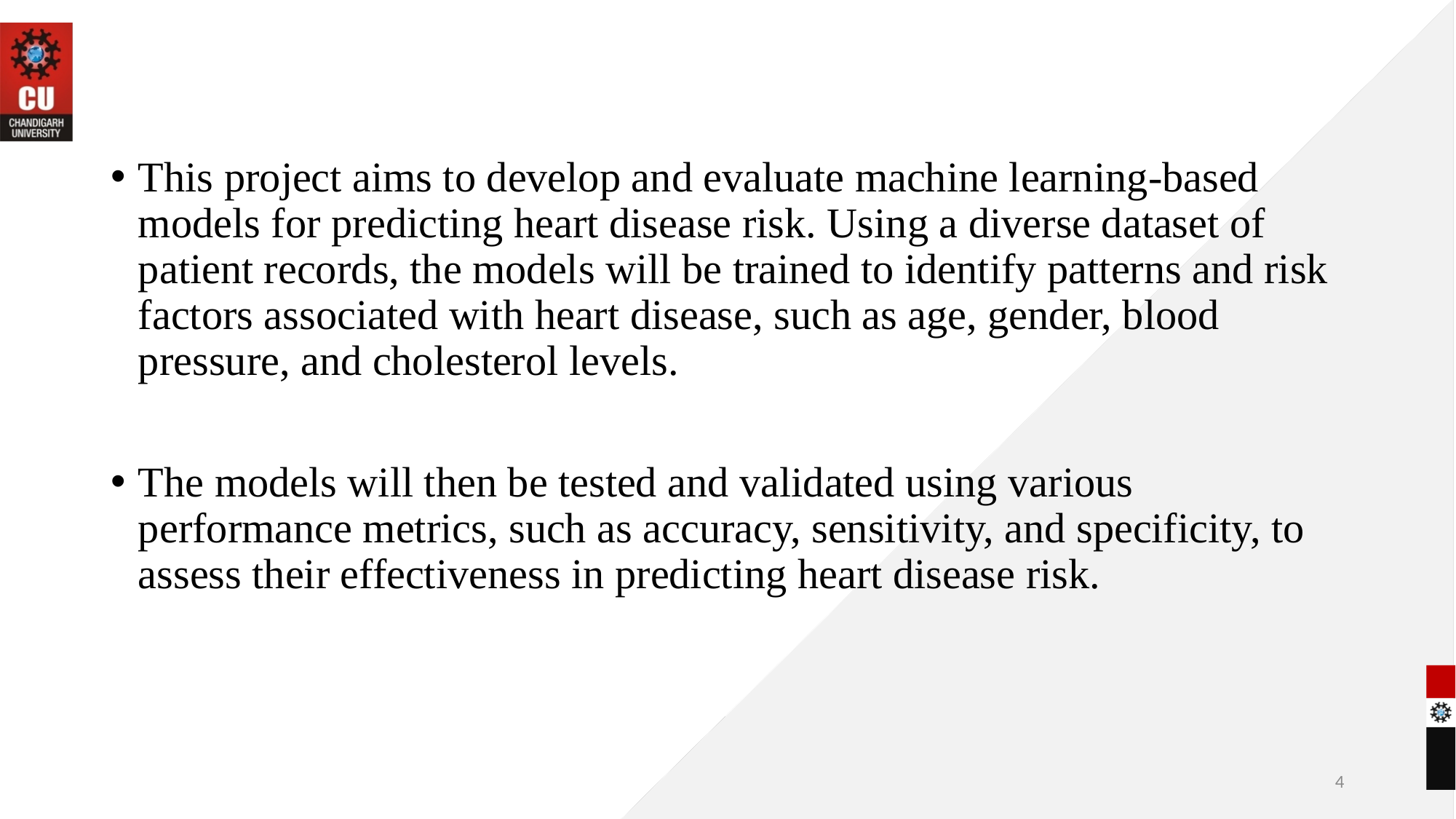

This project aims to develop and evaluate machine learning-based models for predicting heart disease risk. Using a diverse dataset of patient records, the models will be trained to identify patterns and risk factors associated with heart disease, such as age, gender, blood pressure, and cholesterol levels.

The models will then be tested and validated using various performance metrics, such as accuracy, sensitivity, and specificity, to assess their effectiveness in predicting heart disease risk.
4